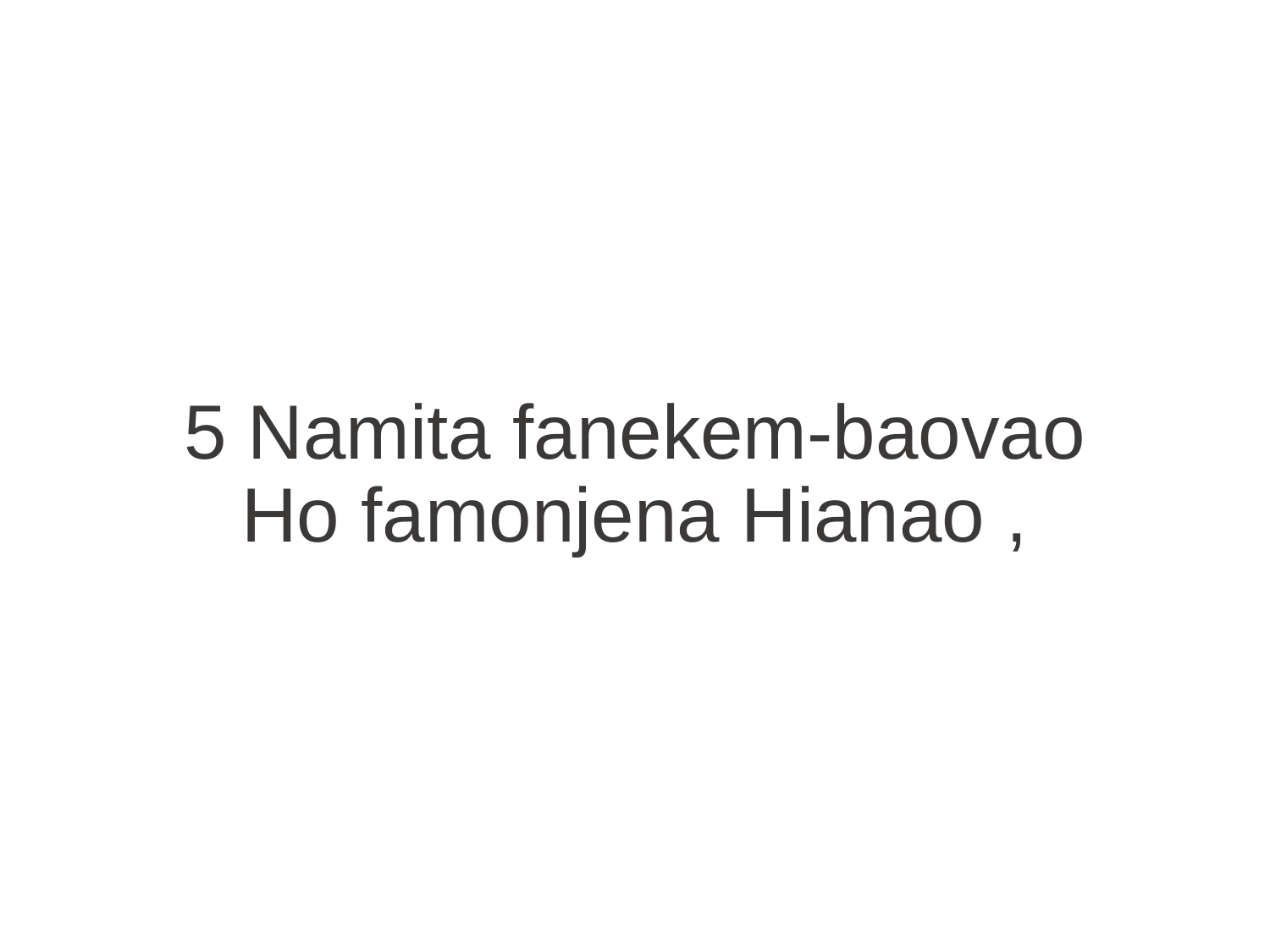

5 Namita fanekem-baovao
Ho famonjena Hianao ,